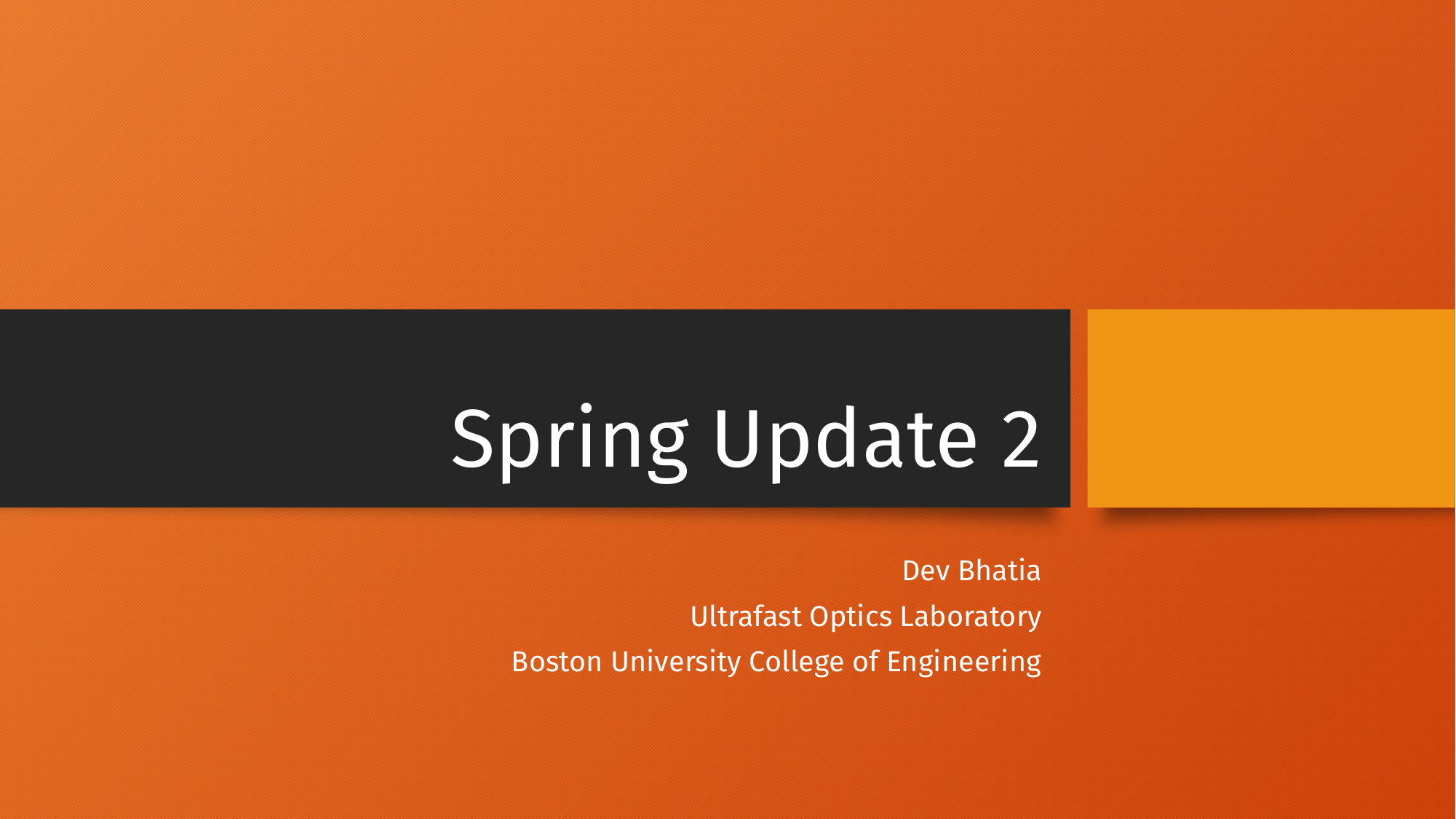

# Spring Update 2
Dev Bhatia
Ultrafast Optics Laboratory
Boston University College of Engineering